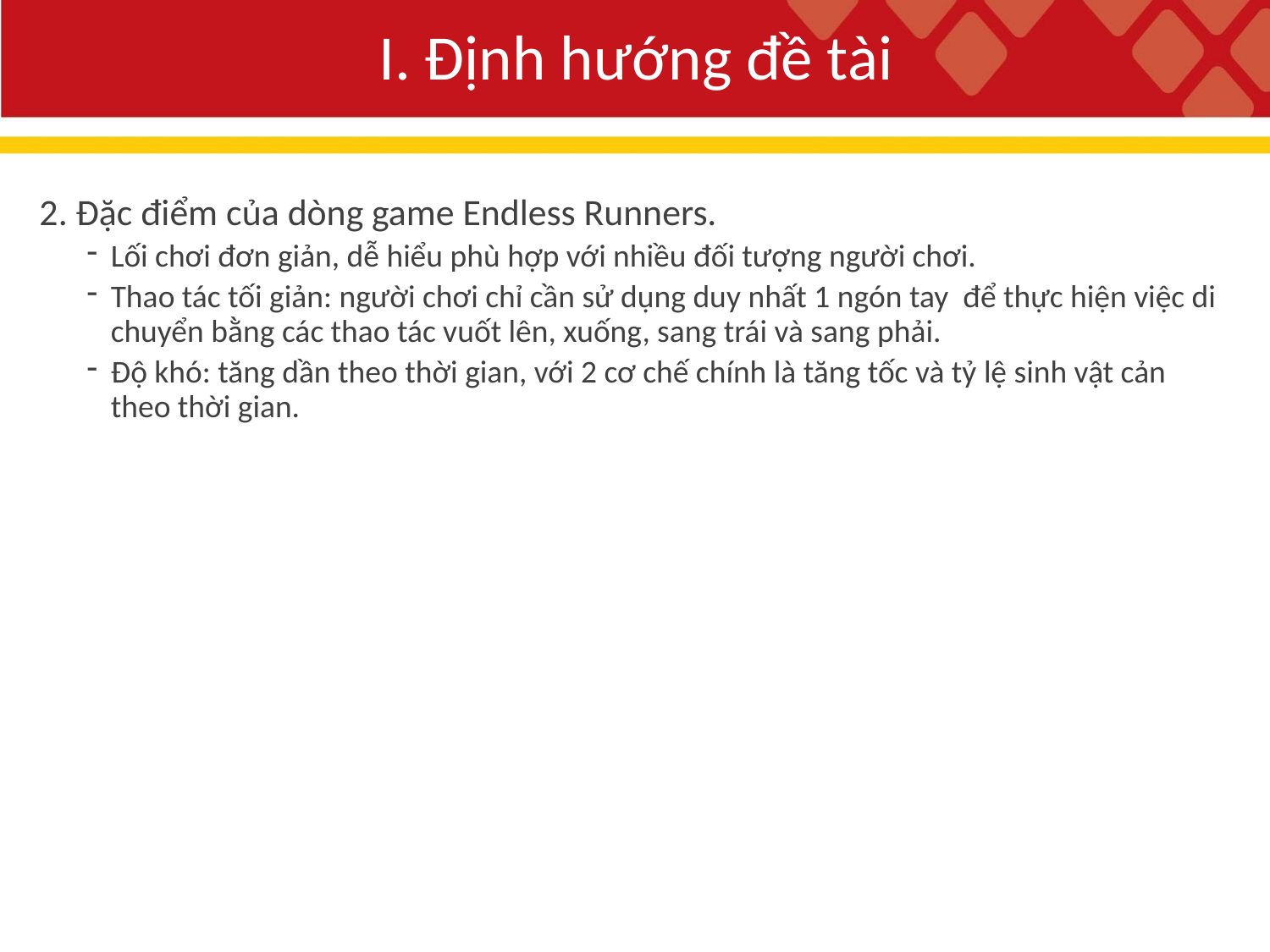

# I. Định hướng đề tài
2. Đặc điểm của dòng game Endless Runners.
Lối chơi đơn giản, dễ hiểu phù hợp với nhiều đối tượng người chơi.
Thao tác tối giản: người chơi chỉ cần sử dụng duy nhất 1 ngón tay  để thực hiện việc di chuyển bằng các thao tác vuốt lên, xuống, sang trái và sang phải.
Độ khó: tăng dần theo thời gian, với 2 cơ chế chính là tăng tốc và tỷ lệ sinh vật cản theo thời gian.